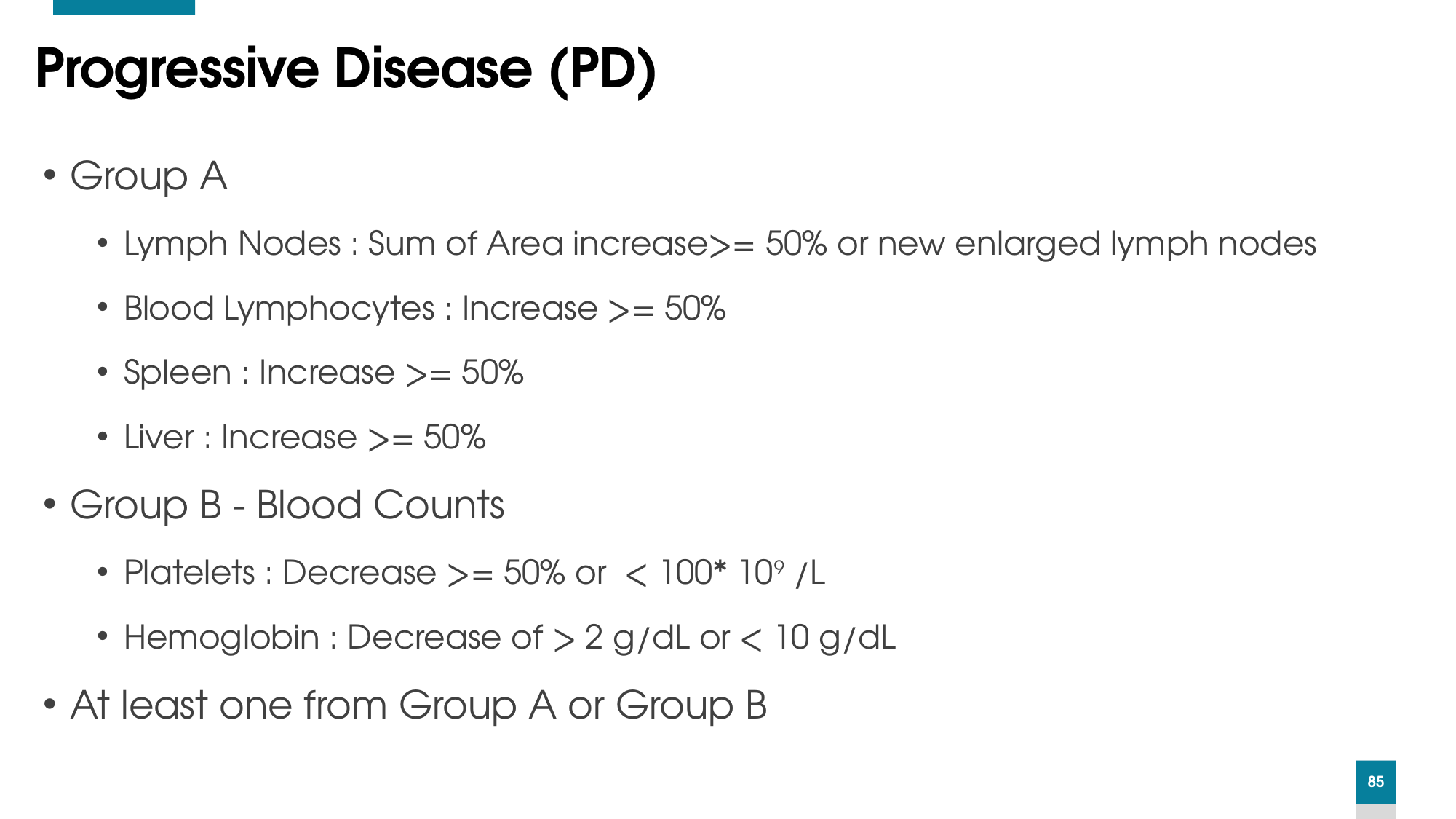

# Progressive Disease (PD)
Group A
Lymph Nodes : Sum of Area increase>= 50% or new enlarged lymph nodes
Blood Lymphocytes : Increase >= 50%
Spleen : Increase >= 50%
Liver : Increase >= 50%
Group B - Blood Counts
Platelets : Decrease >= 50% or  < 100* 109 /L
Hemoglobin : Decrease of > 2 g/dL or < 10 g/dL
At least one from Group A or Group B